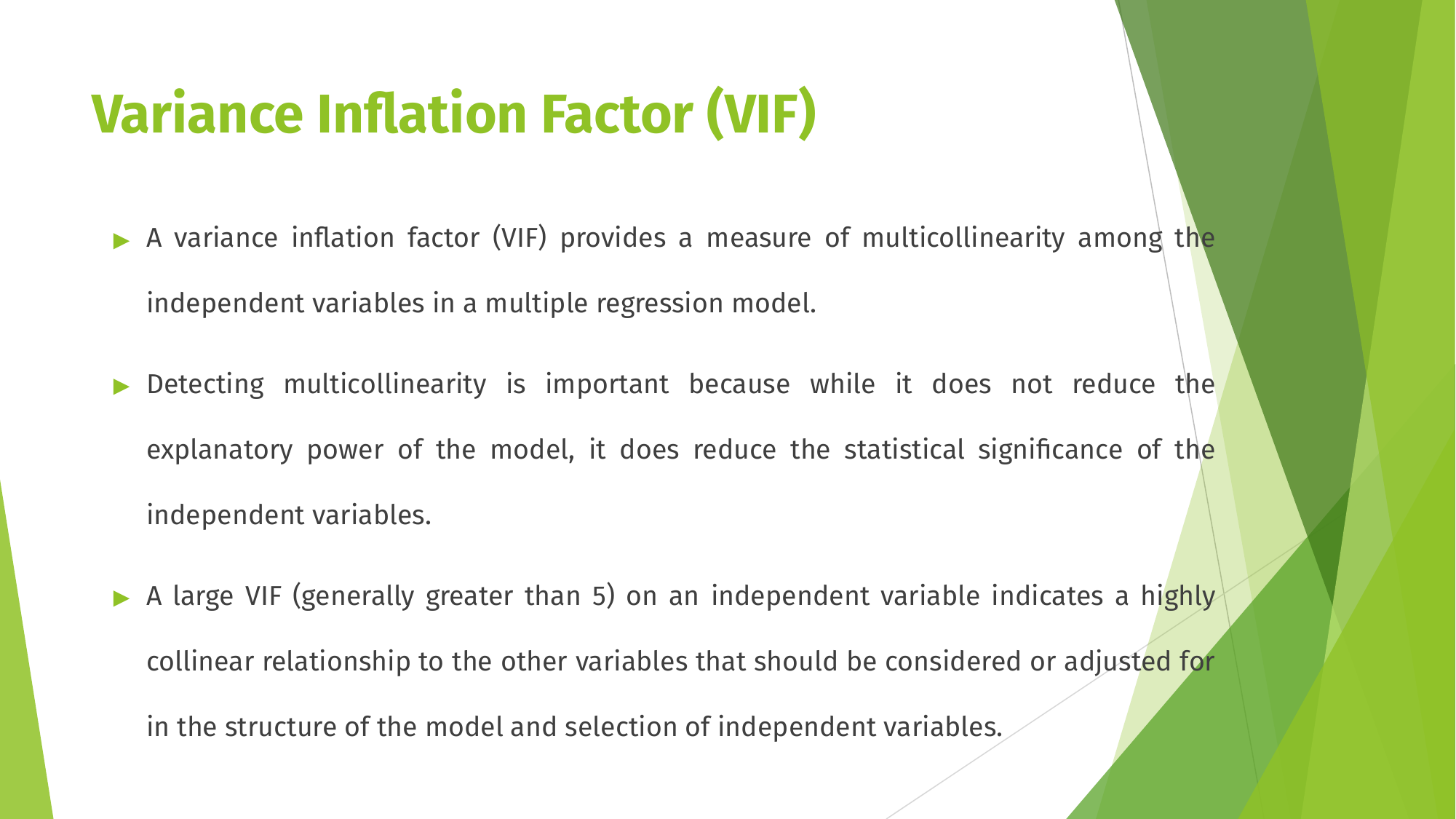

# Variance Inflation Factor (VIF)
A variance inflation factor (VIF) provides a measure of multicollinearity among the independent variables in a multiple regression model.
Detecting multicollinearity is important because while it does not reduce the explanatory power of the model, it does reduce the statistical significance of the independent variables.
A large VIF (generally greater than 5) on an independent variable indicates a highly collinear relationship to the other variables that should be considered or adjusted for in the structure of the model and selection of independent variables.